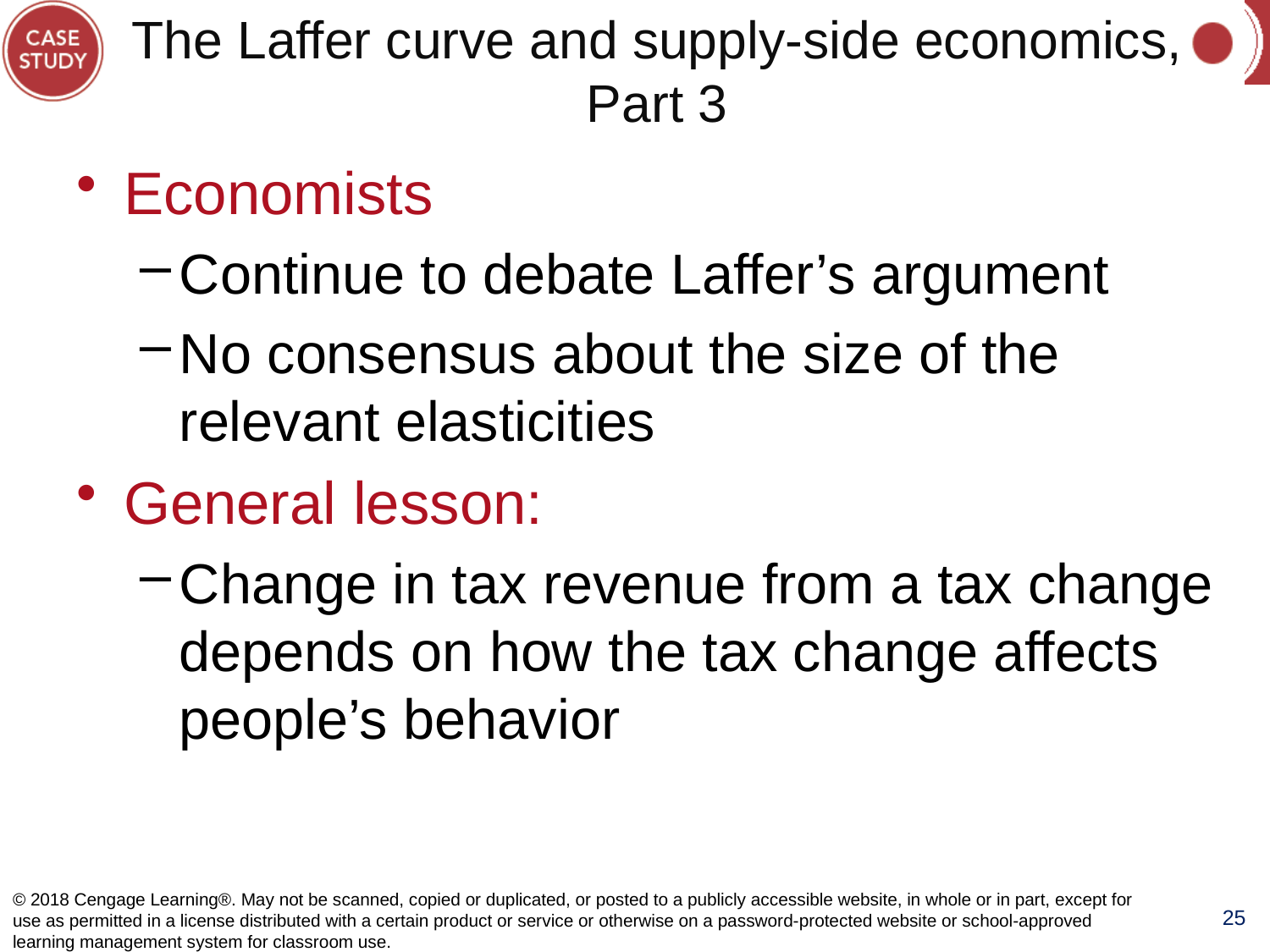

# The Laffer curve and supply-side economics, Part 3
Economists
Continue to debate Laffer’s argument
No consensus about the size of the relevant elasticities
General lesson:
Change in tax revenue from a tax change depends on how the tax change affects people’s behavior
© 2018 Cengage Learning®. May not be scanned, copied or duplicated, or posted to a publicly accessible website, in whole or in part, except for use as permitted in a license distributed with a certain product or service or otherwise on a password-protected website or school-approved learning management system for classroom use.
25